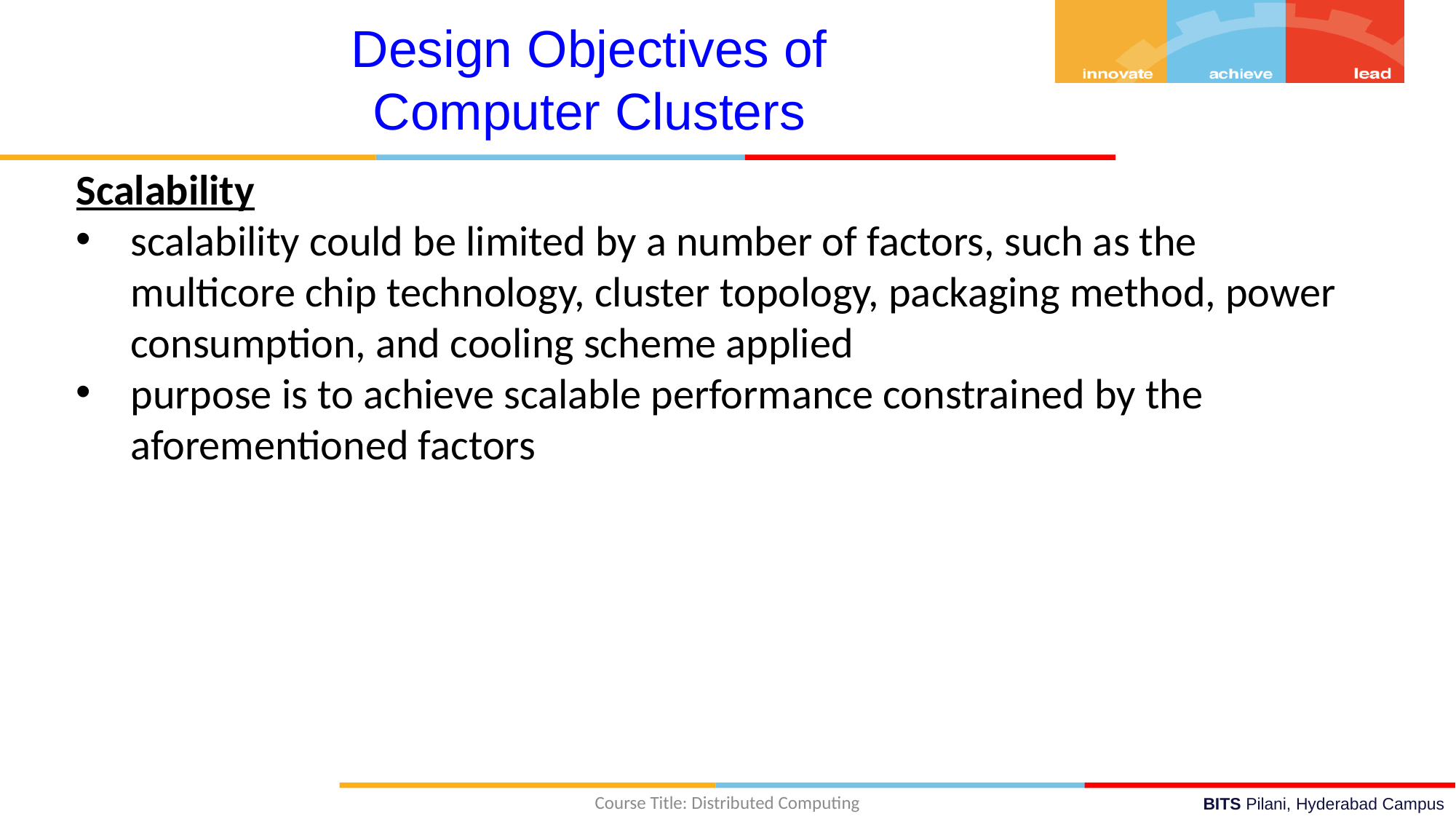

Design Objectives of Computer Clusters
Scalability
scalability could be limited by a number of factors, such as the multicore chip technology, cluster topology, packaging method, power consumption, and cooling scheme applied
purpose is to achieve scalable performance constrained by the aforementioned factors
Course Title: Distributed Computing